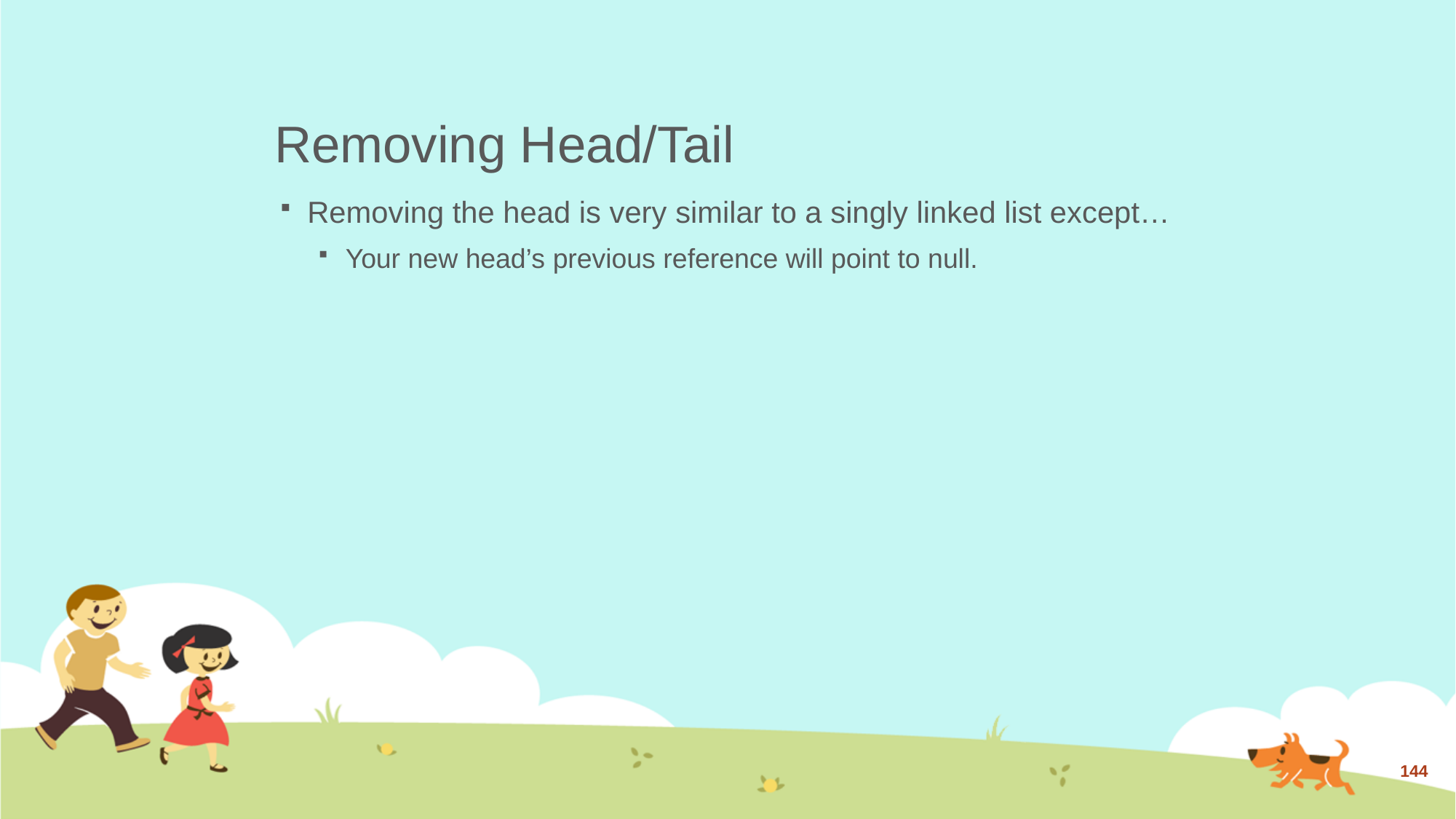

# Removing Head/Tail
Removing the head is very similar to a singly linked list except…
Your new head’s previous reference will point to null.
144